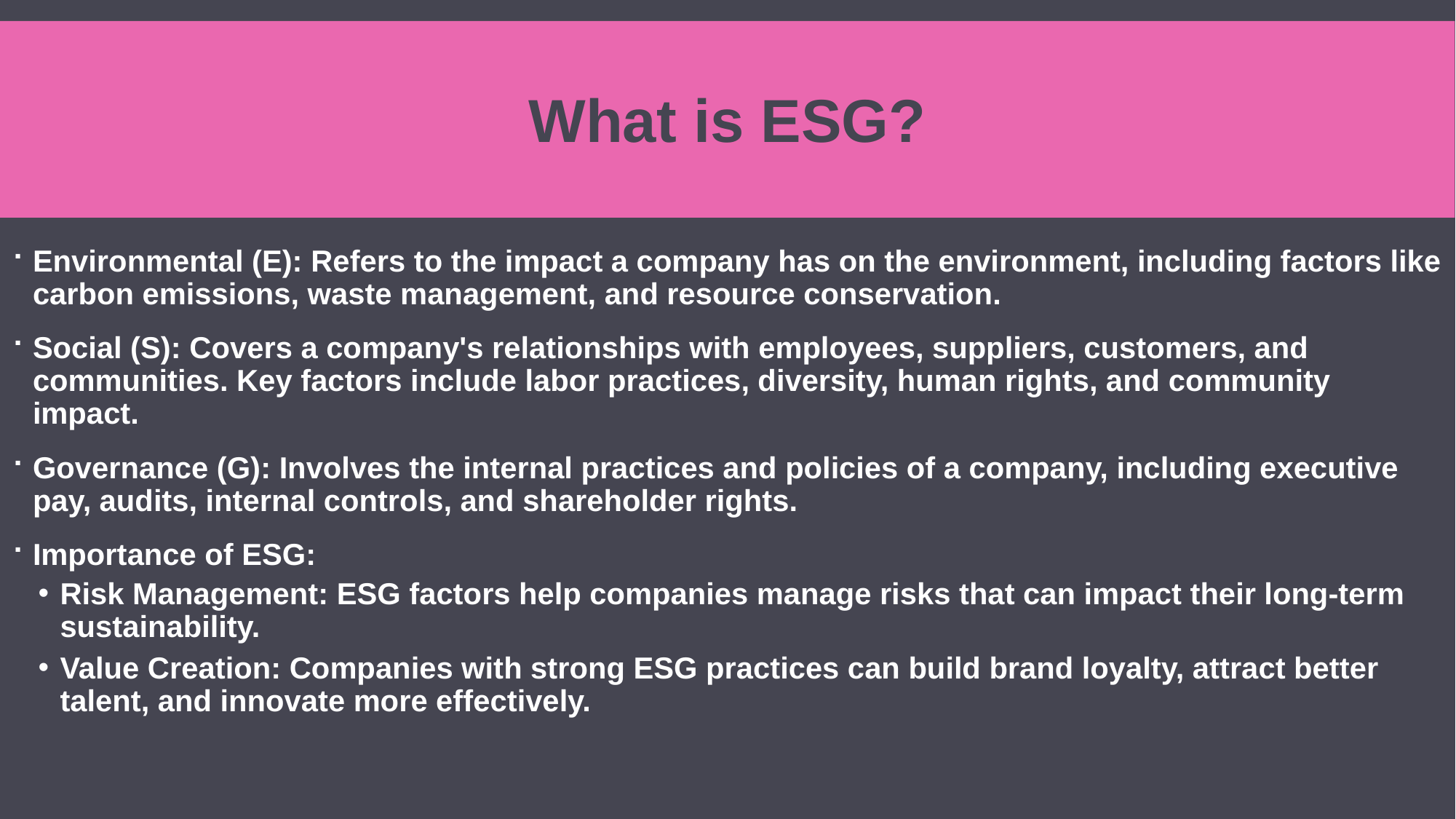

# What is ESG?
Environmental (E): Refers to the impact a company has on the environment, including factors like carbon emissions, waste management, and resource conservation.
Social (S): Covers a company's relationships with employees, suppliers, customers, and communities. Key factors include labor practices, diversity, human rights, and community impact.
Governance (G): Involves the internal practices and policies of a company, including executive pay, audits, internal controls, and shareholder rights.
Importance of ESG:
Risk Management: ESG factors help companies manage risks that can impact their long-term sustainability.
Value Creation: Companies with strong ESG practices can build brand loyalty, attract better talent, and innovate more effectively.